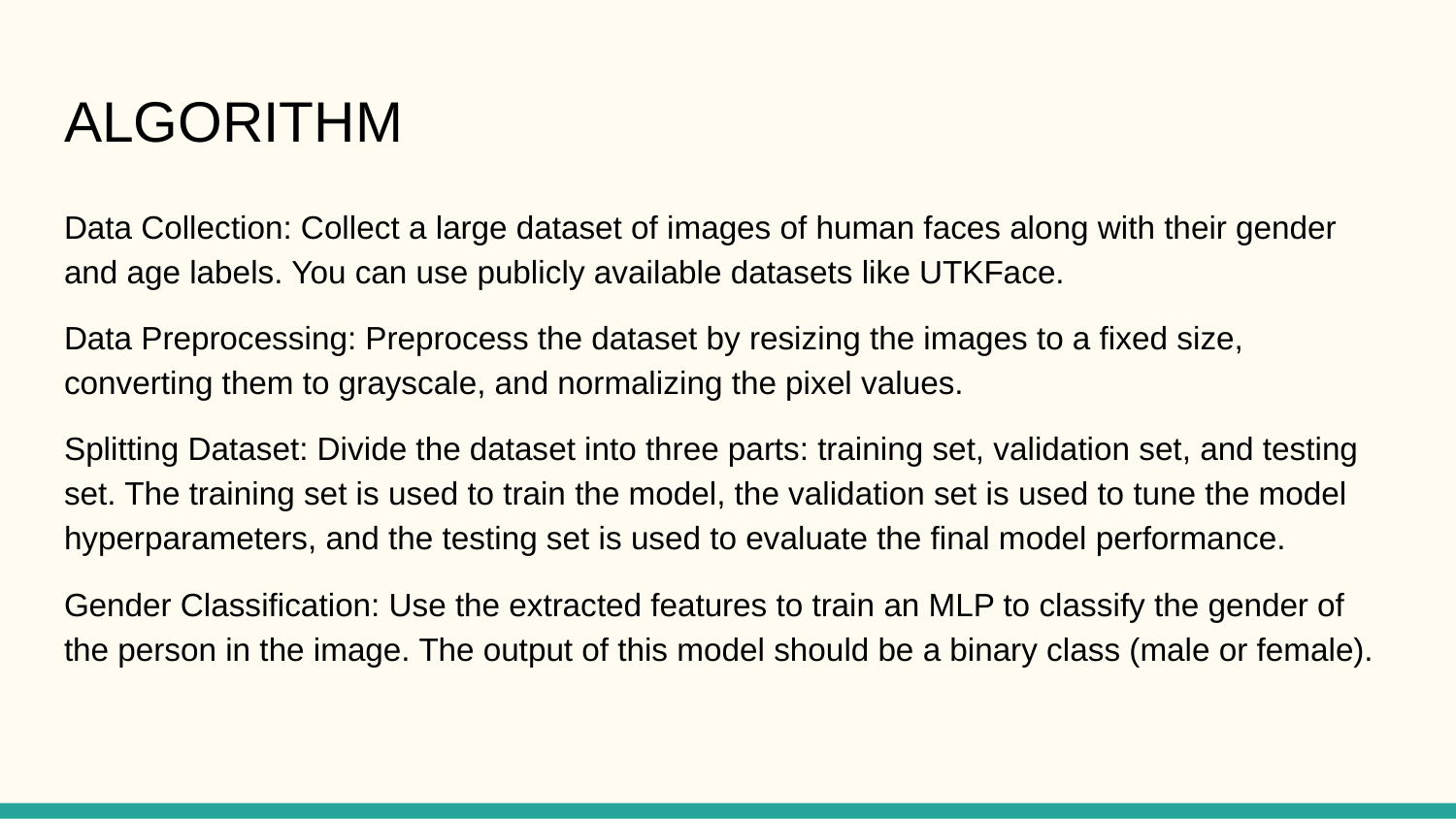

# ALGORITHM
Data Collection: Collect a large dataset of images of human faces along with their gender and age labels. You can use publicly available datasets like UTKFace.
Data Preprocessing: Preprocess the dataset by resizing the images to a fixed size, converting them to grayscale, and normalizing the pixel values.
Splitting Dataset: Divide the dataset into three parts: training set, validation set, and testing set. The training set is used to train the model, the validation set is used to tune the model hyperparameters, and the testing set is used to evaluate the final model performance.
Gender Classification: Use the extracted features to train an MLP to classify the gender of the person in the image. The output of this model should be a binary class (male or female).